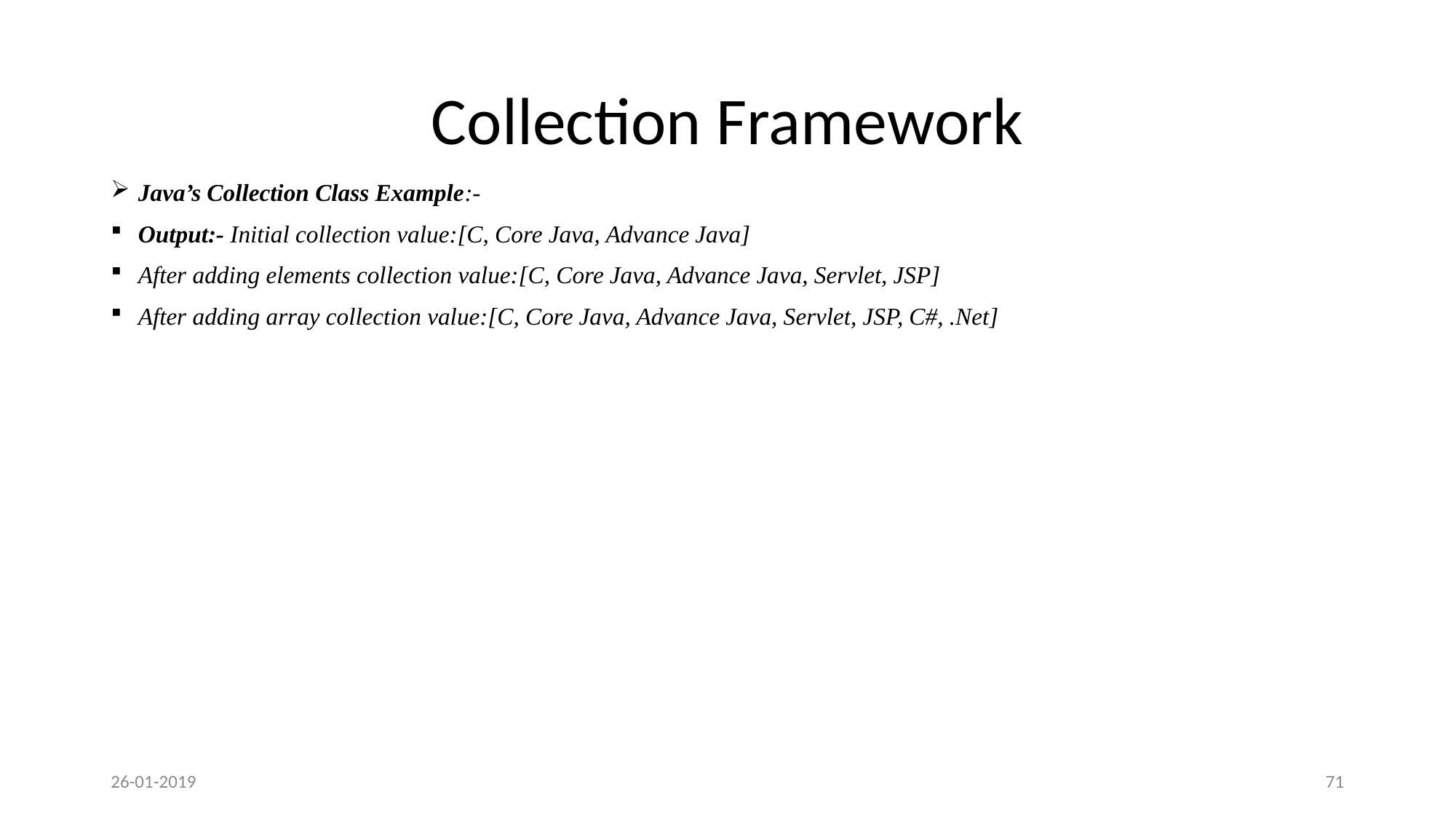

# Collection Framework
Java’s Collection Class Example:-
Output:- Initial collection value:[C, Core Java, Advance Java]
After adding elements collection value:[C, Core Java, Advance Java, Servlet, JSP]
After adding array collection value:[C, Core Java, Advance Java, Servlet, JSP, C#, .Net]

26-01-2019
71